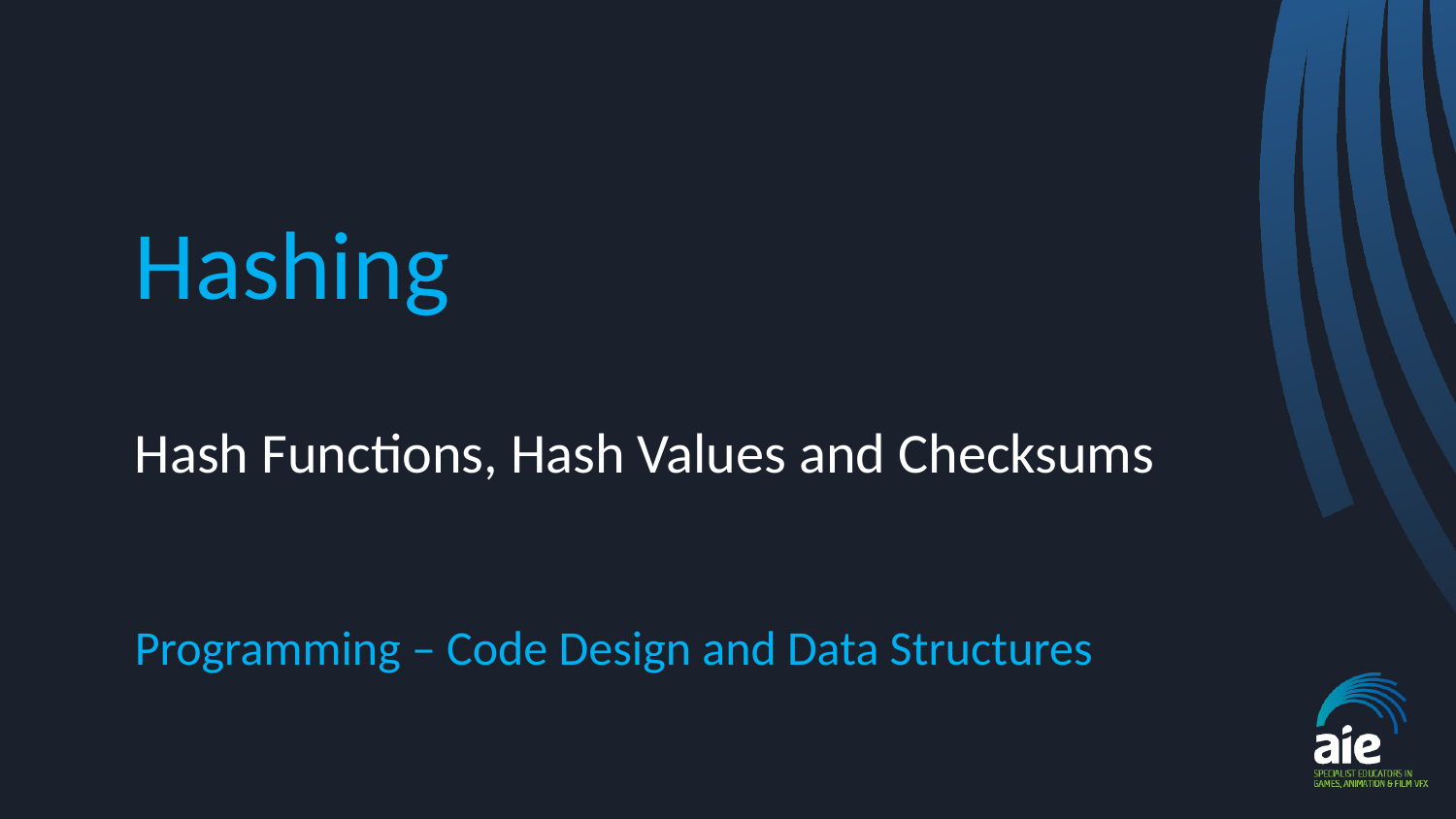

# Hashing
Hash Functions, Hash Values and Checksums
Programming – Code Design and Data Structures